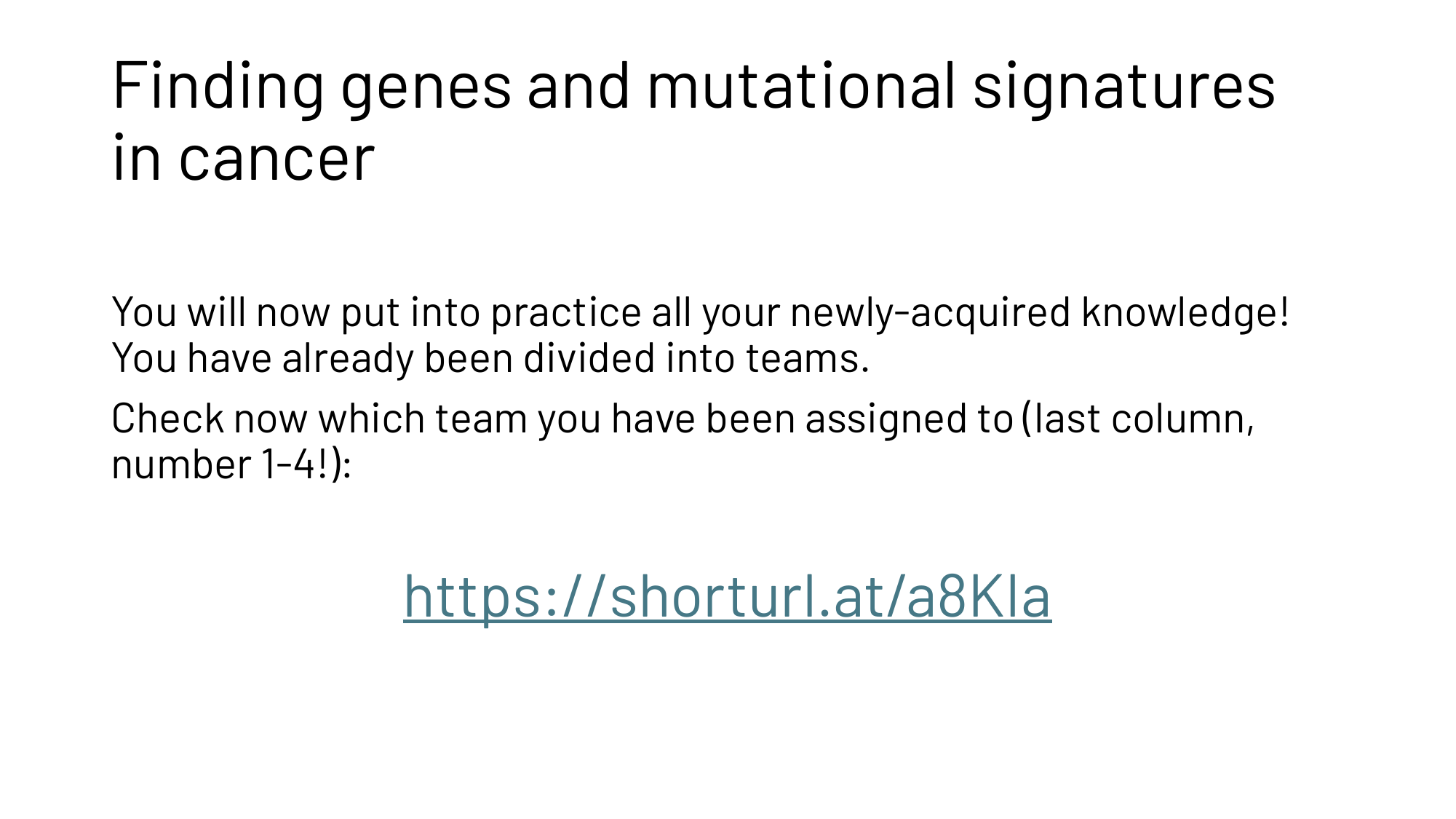

# Finding genes and mutational signatures in cancer

You will now put into practice all your newly-acquired knowledge! You have already been divided into teams.
Check now which team you have been assigned to (last column, number 1-4!):

https://shorturl.at/a8KIa